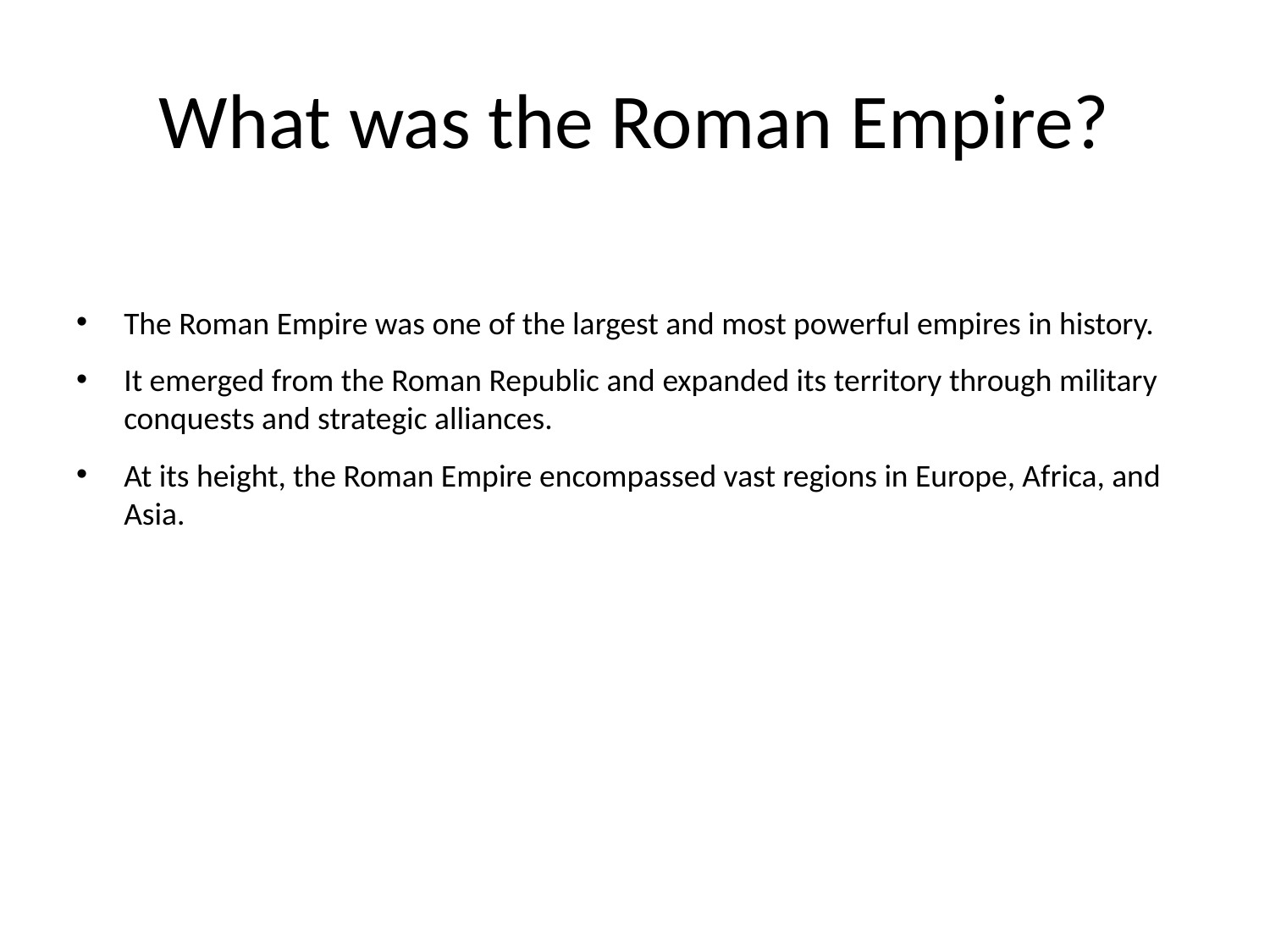

# What was the Roman Empire?

The Roman Empire was one of the largest and most powerful empires in history.
It emerged from the Roman Republic and expanded its territory through military conquests and strategic alliances.
At its height, the Roman Empire encompassed vast regions in Europe, Africa, and Asia.